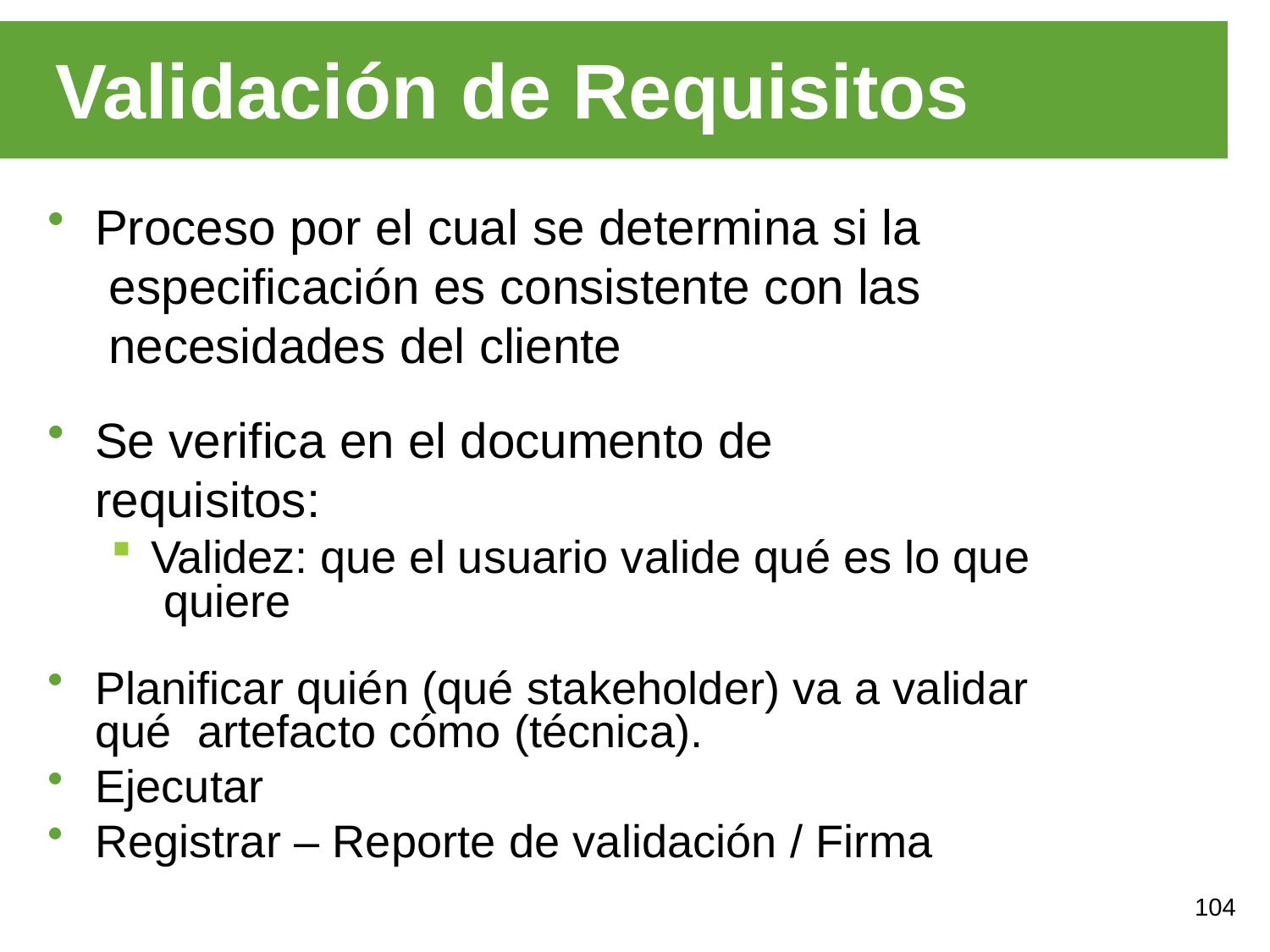

# Validación de Requisitos
Proceso por el cual se determina si la  especificación es consistente con las  necesidades del cliente
Se verifica en el documento de requisitos:
Validez: que el usuario valide qué es lo que  quiere
Planificar quién (qué stakeholder) va a validar qué  artefacto cómo (técnica).
Ejecutar
Registrar – Reporte de validación / Firma
104